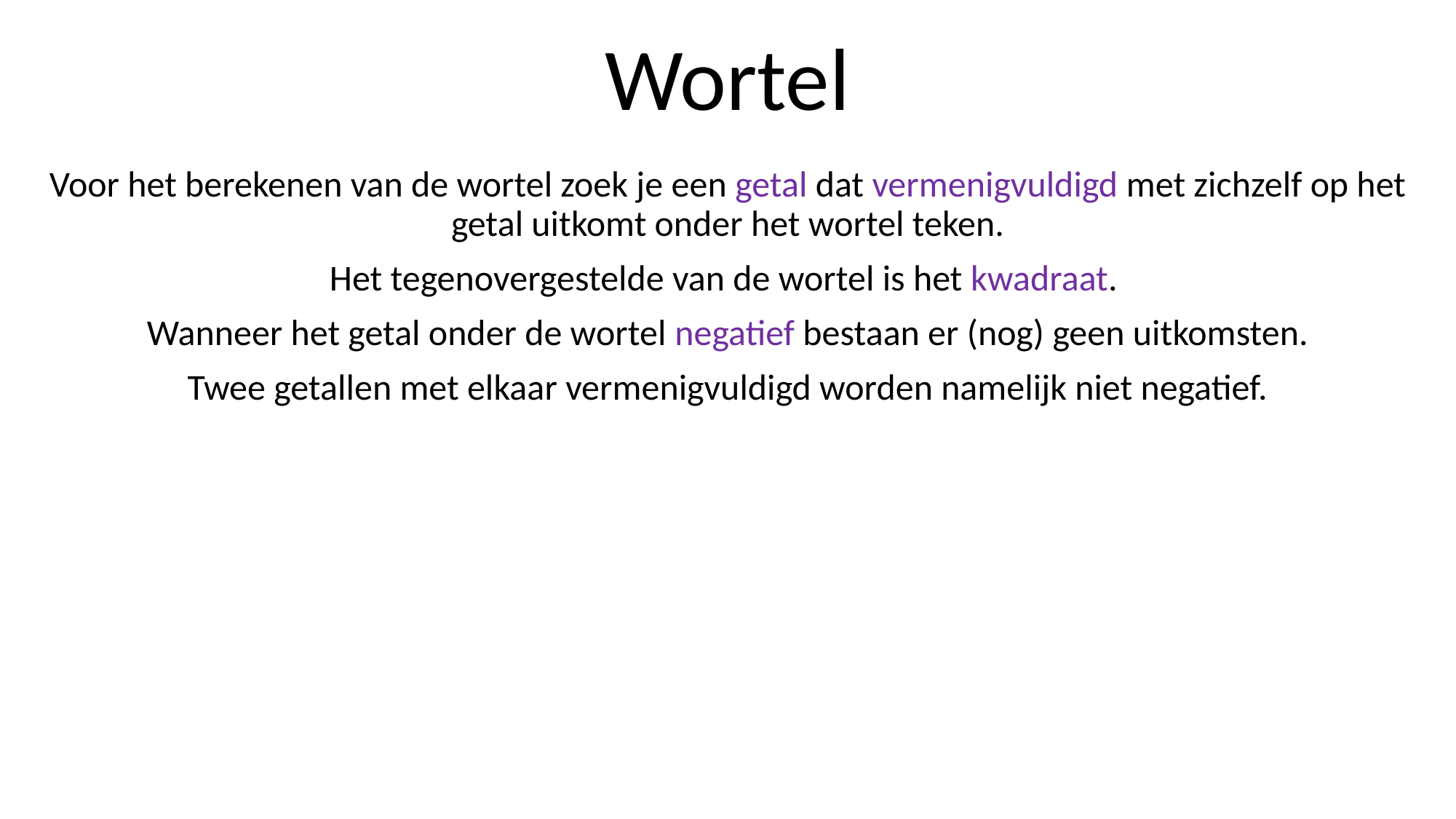

# Wortel
Voor het berekenen van de wortel zoek je een getal dat vermenigvuldigd met zichzelf op het getal uitkomt onder het wortel teken.
Het tegenovergestelde van de wortel is het kwadraat.
Wanneer het getal onder de wortel negatief bestaan er (nog) geen uitkomsten.
Twee getallen met elkaar vermenigvuldigd worden namelijk niet negatief.